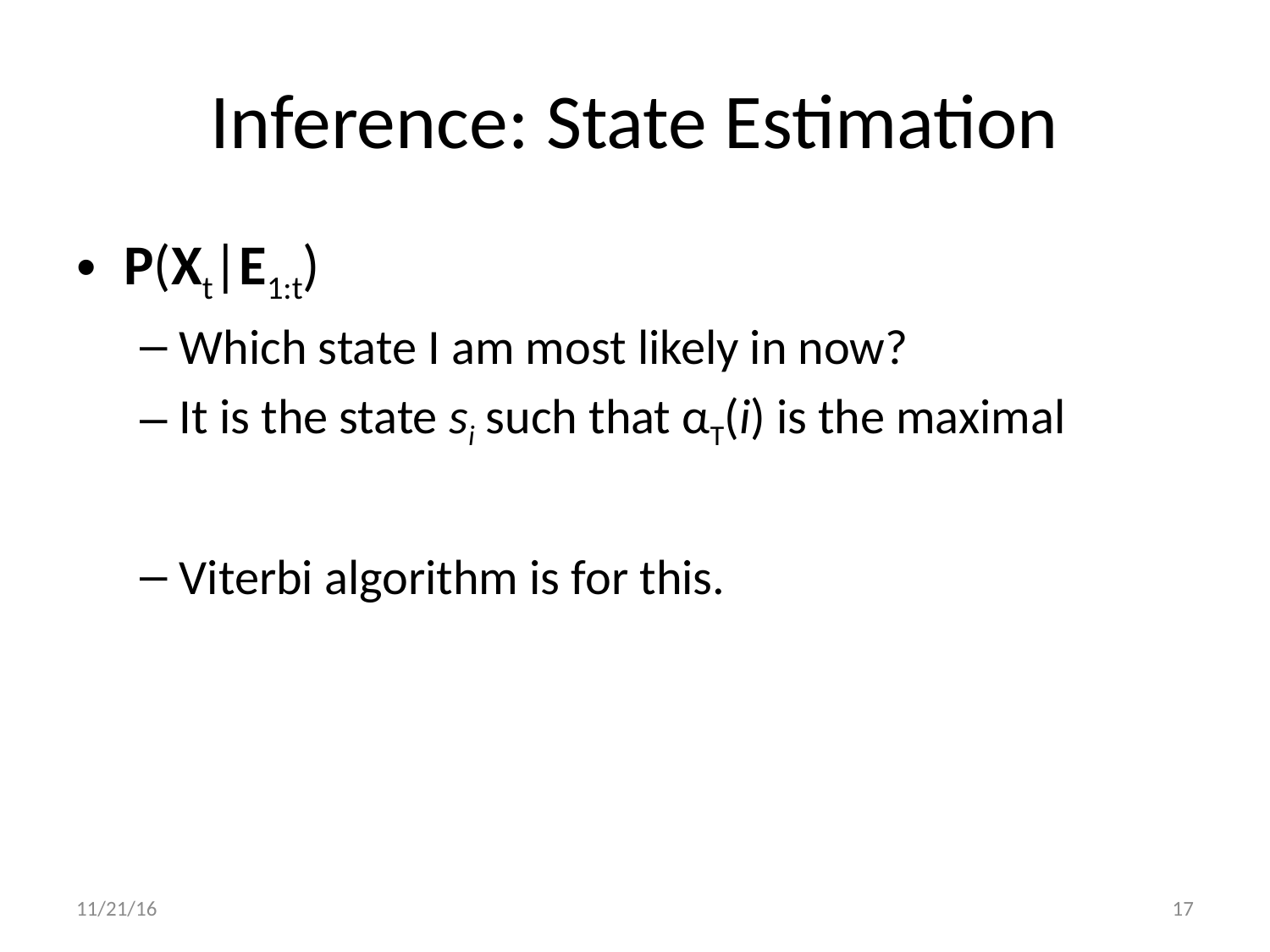

# Inference: State Estimation
P(Xt|E1:t)
Which state I am most likely in now?
It is the state si such that αT(i) is the maximal

Viterbi algorithm is for this.

11/21/16
17